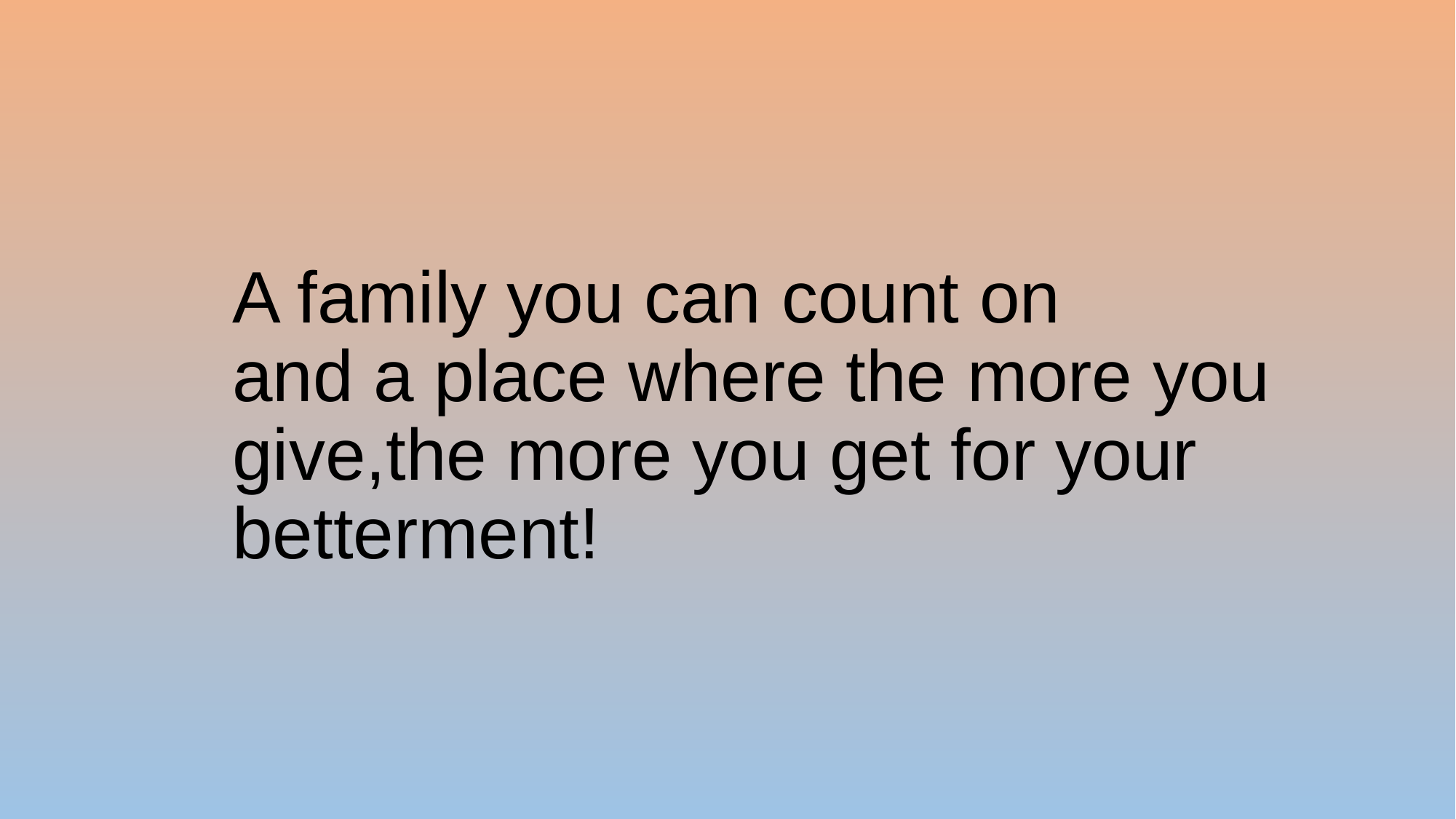

# A family you can count on and a place where the more you give,the more you get for your betterment!